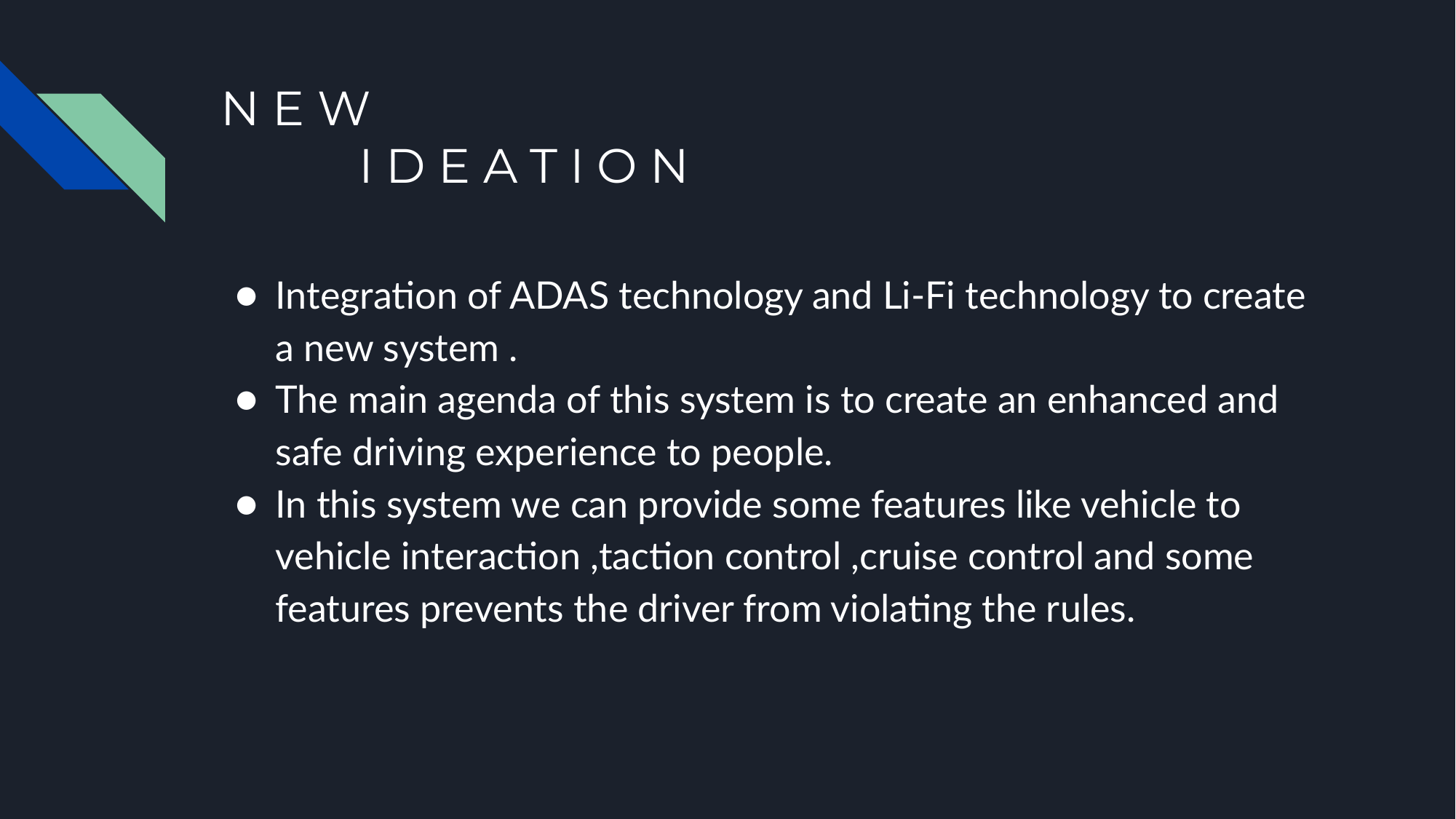

# N E W I D E A T I O N
Integration of ADAS technology and Li-Fi technology to create a new system .
The main agenda of this system is to create an enhanced and safe driving experience to people.
In this system we can provide some features like vehicle to vehicle interaction ,taction control ,cruise control and some features prevents the driver from violating the rules.